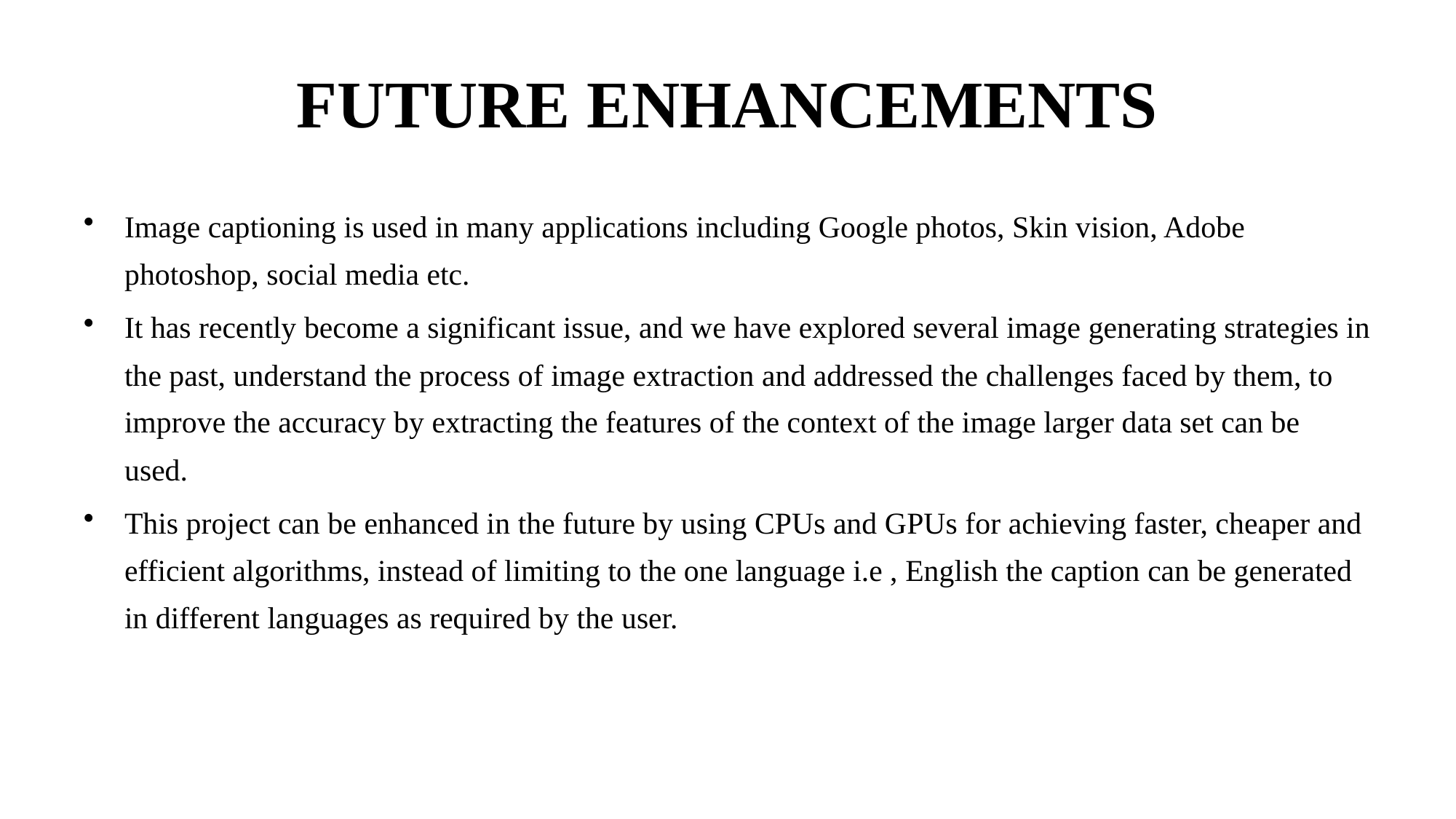

# FUTURE ENHANCEMENTS
Image captioning is used in many applications including Google photos, Skin vision, Adobe photoshop, social media etc.
It has recently become a significant issue, and we have explored several image generating strategies in the past, understand the process of image extraction and addressed the challenges faced by them, to improve the accuracy by extracting the features of the context of the image larger data set can be used.
This project can be enhanced in the future by using CPUs and GPUs for achieving faster, cheaper and efficient algorithms, instead of limiting to the one language i.e , English the caption can be generated in different languages as required by the user.